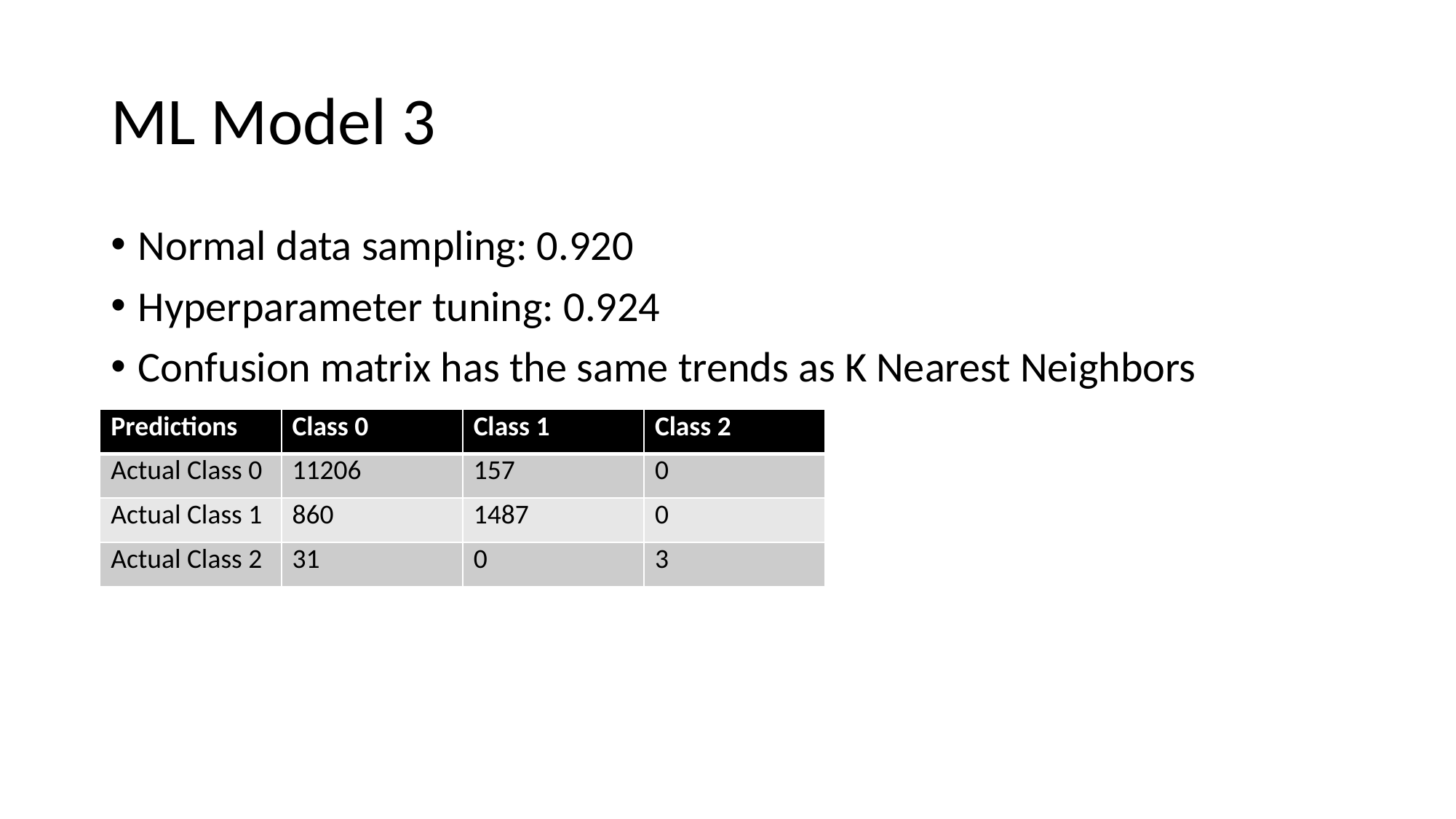

# ML Model 3
Normal data sampling: 0.920
Hyperparameter tuning: 0.924
Confusion matrix has the same trends as K Nearest Neighbors

| Predictions | Class 0 | Class 1 | Class 2 |
| --- | --- | --- | --- |
| Actual Class 0 | 11206 | 157 | 0 |
| Actual Class 1 | 860 | 1487 | 0 |
| Actual Class 2 | 31 | 0 | 3 |